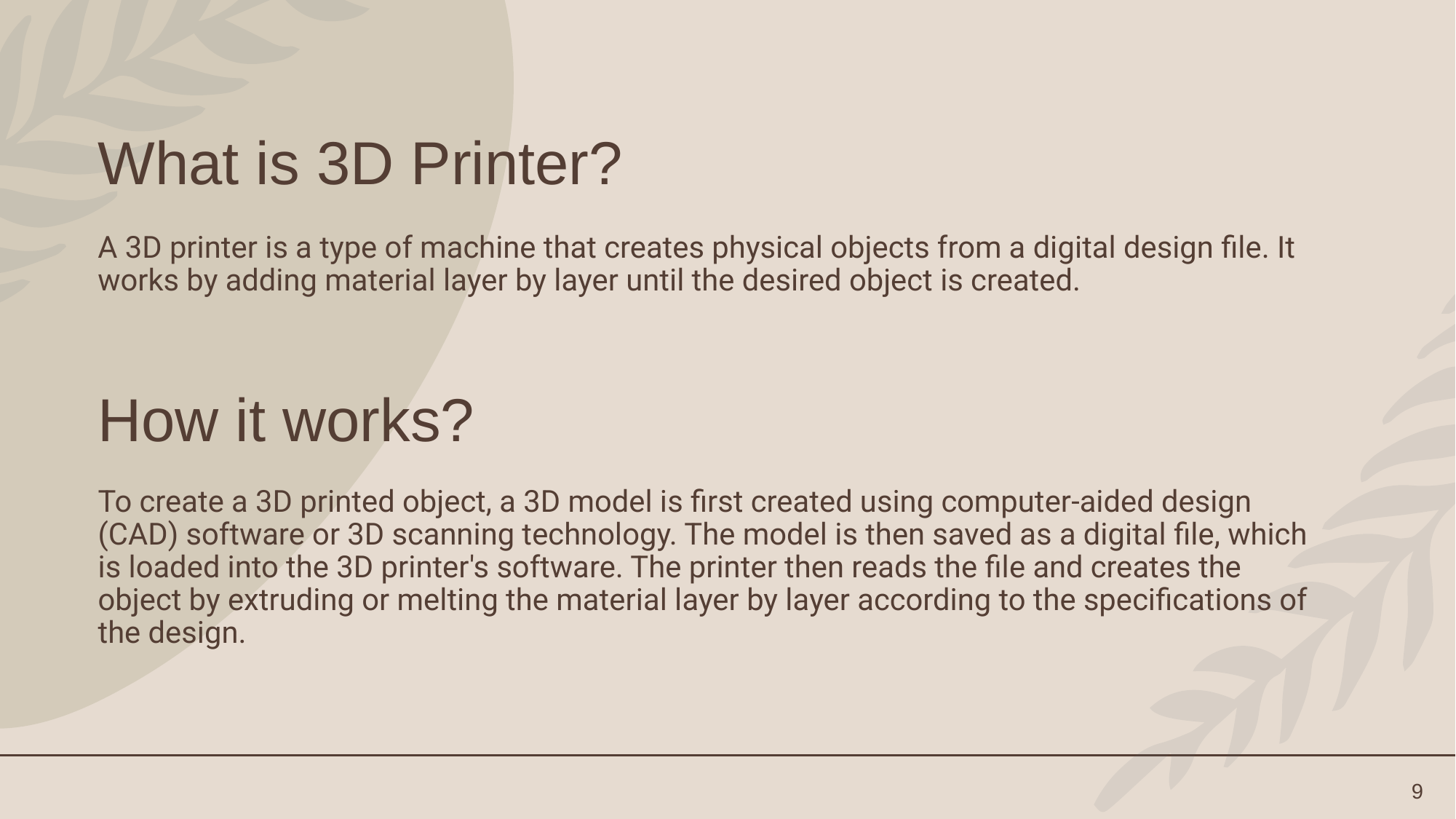

# What is 3D Printer?
A 3D printer is a type of machine that creates physical objects from a digital design file. It works by adding material layer by layer until the desired object is created.
How it works?
To create a 3D printed object, a 3D model is first created using computer-aided design (CAD) software or 3D scanning technology. The model is then saved as a digital file, which is loaded into the 3D printer's software. The printer then reads the file and creates the object by extruding or melting the material layer by layer according to the specifications of the design.
9